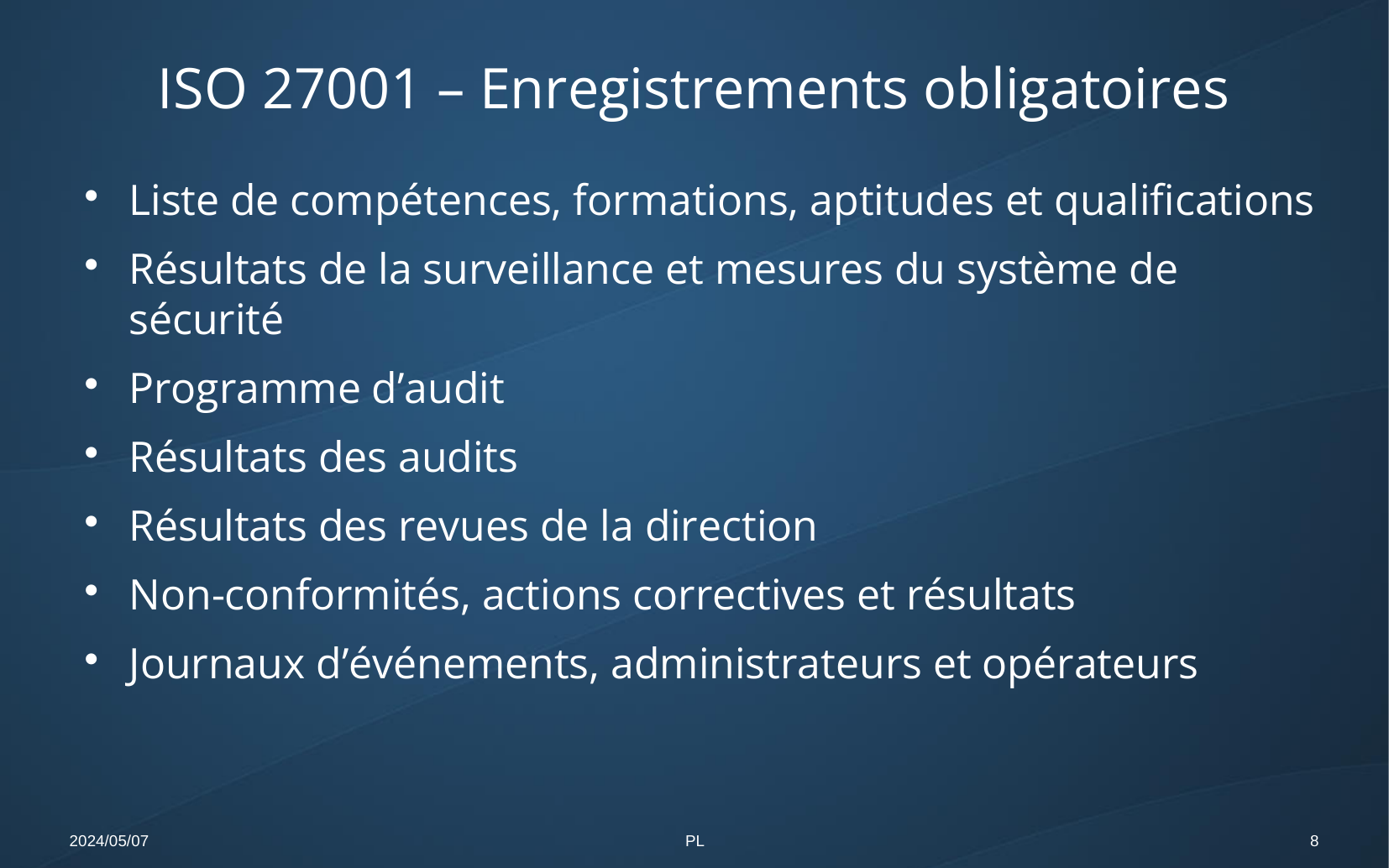

ISO 27001 – Enregistrements obligatoires
Liste de compétences, formations, aptitudes et qualifications
Résultats de la surveillance et mesures du système de sécurité
Programme d’audit
Résultats des audits
Résultats des revues de la direction
Non-conformités, actions correctives et résultats
Journaux d’événements, administrateurs et opérateurs
2024/05/07
PL
8